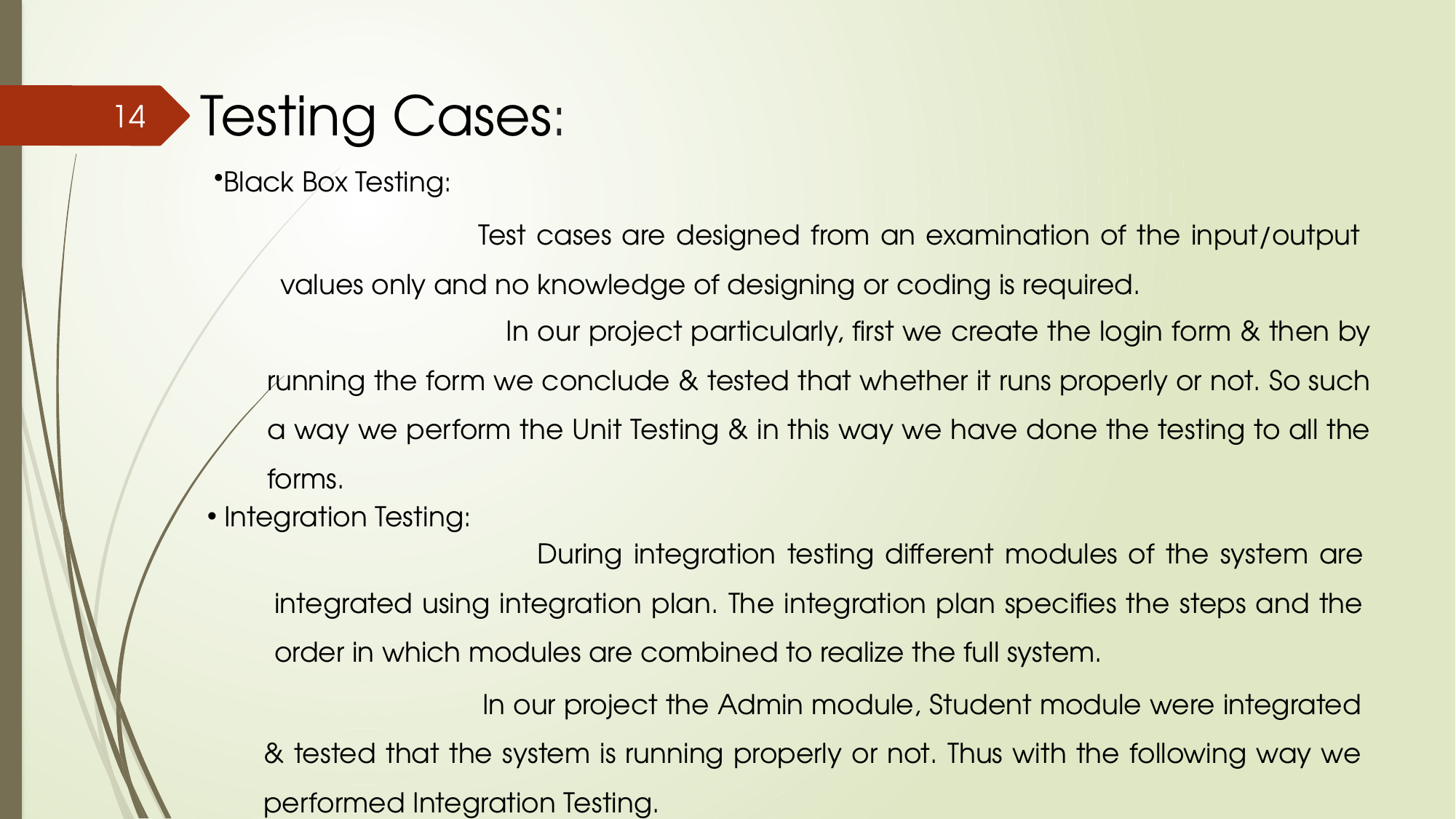

Testing Cases:
14
Black Box Testing:
                   Test cases are designed from an examination of the input/output values only and no knowledge of designing or coding is required.
                            In our project particularly, first we create the login form & then by running the form we conclude & tested that whether it runs properly or not. So such a way we perform the Unit Testing & in this way we have done the testing to all the forms.
 Integration Testing:
                        During integration testing different modules of the system are integrated using integration plan. The integration plan specifies the steps and the order in which modules are combined to realize the full system.
                           In our project the Admin module, Student module were integrated & tested that the system is running properly or not. Thus with the following way we performed Integration Testing.